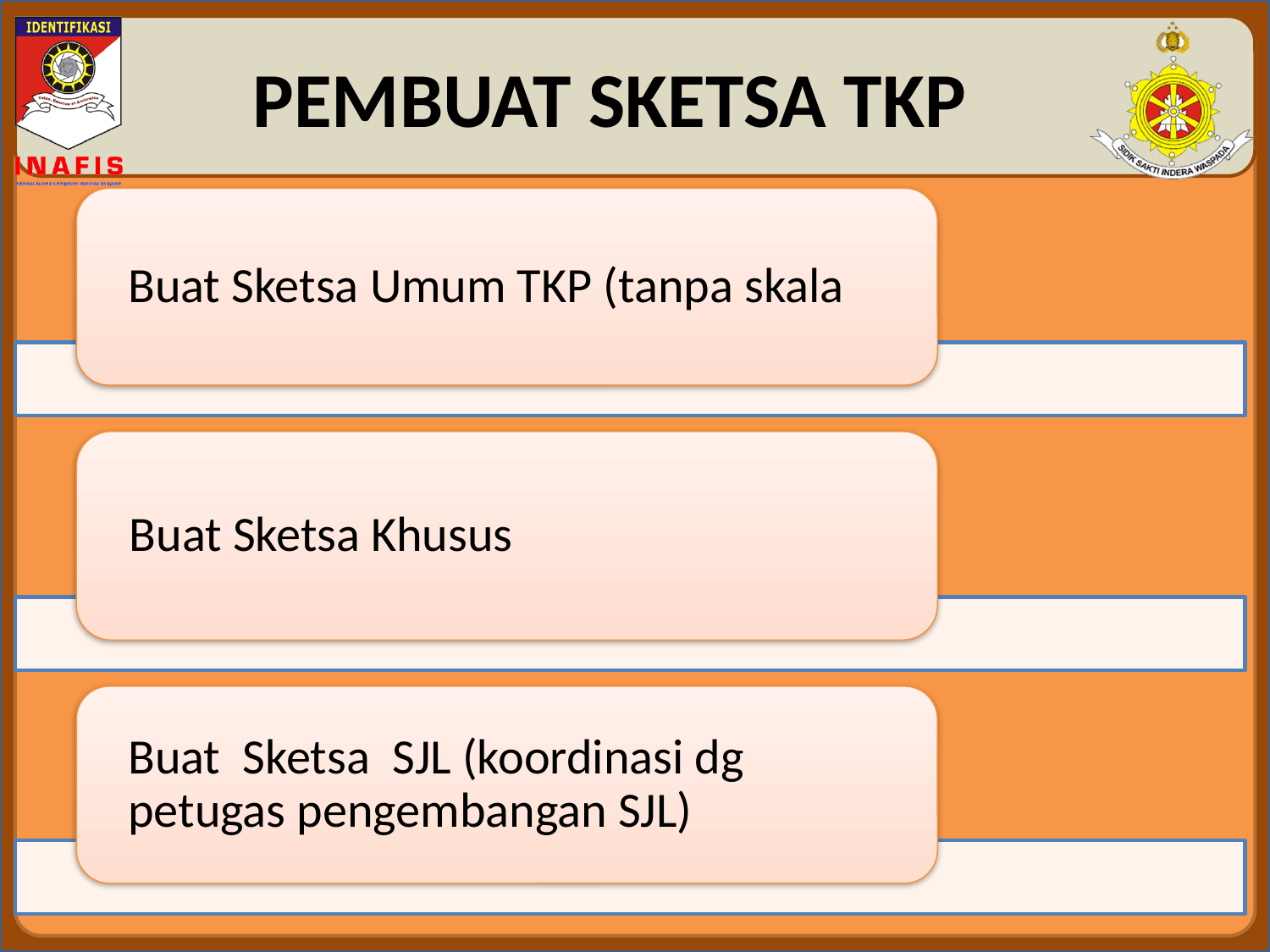

PEMBUAT SKETSA TKP
Buat Sketsa Umum TKP (tanpa skala
Buat Sketsa Khusus
Buat  Sketsa  SJL (koordinasi dg petugas pengembangan SJL)